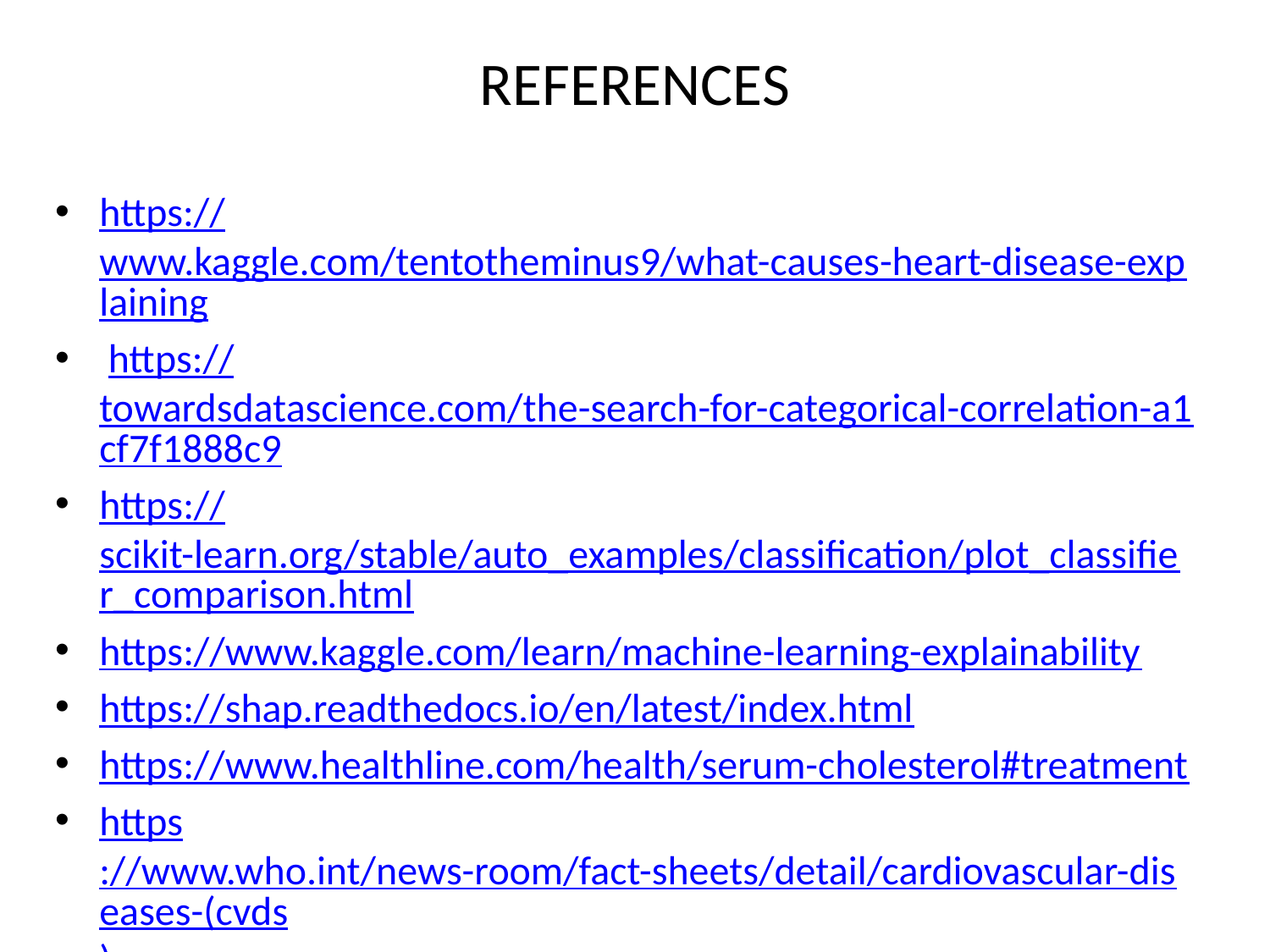

# REFERENCES
https://www.kaggle.com/tentotheminus9/what-causes-heart-disease-explaining
 https://towardsdatascience.com/the-search-for-categorical-correlation-a1cf7f1888c9
https://scikit-learn.org/stable/auto_examples/classification/plot_classifier_comparison.html
https://www.kaggle.com/learn/machine-learning-explainability
https://shap.readthedocs.io/en/latest/index.html
https://www.healthline.com/health/serum-cholesterol#treatment
https://www.who.int/news-room/fact-sheets/detail/cardiovascular-diseases-(cvds)